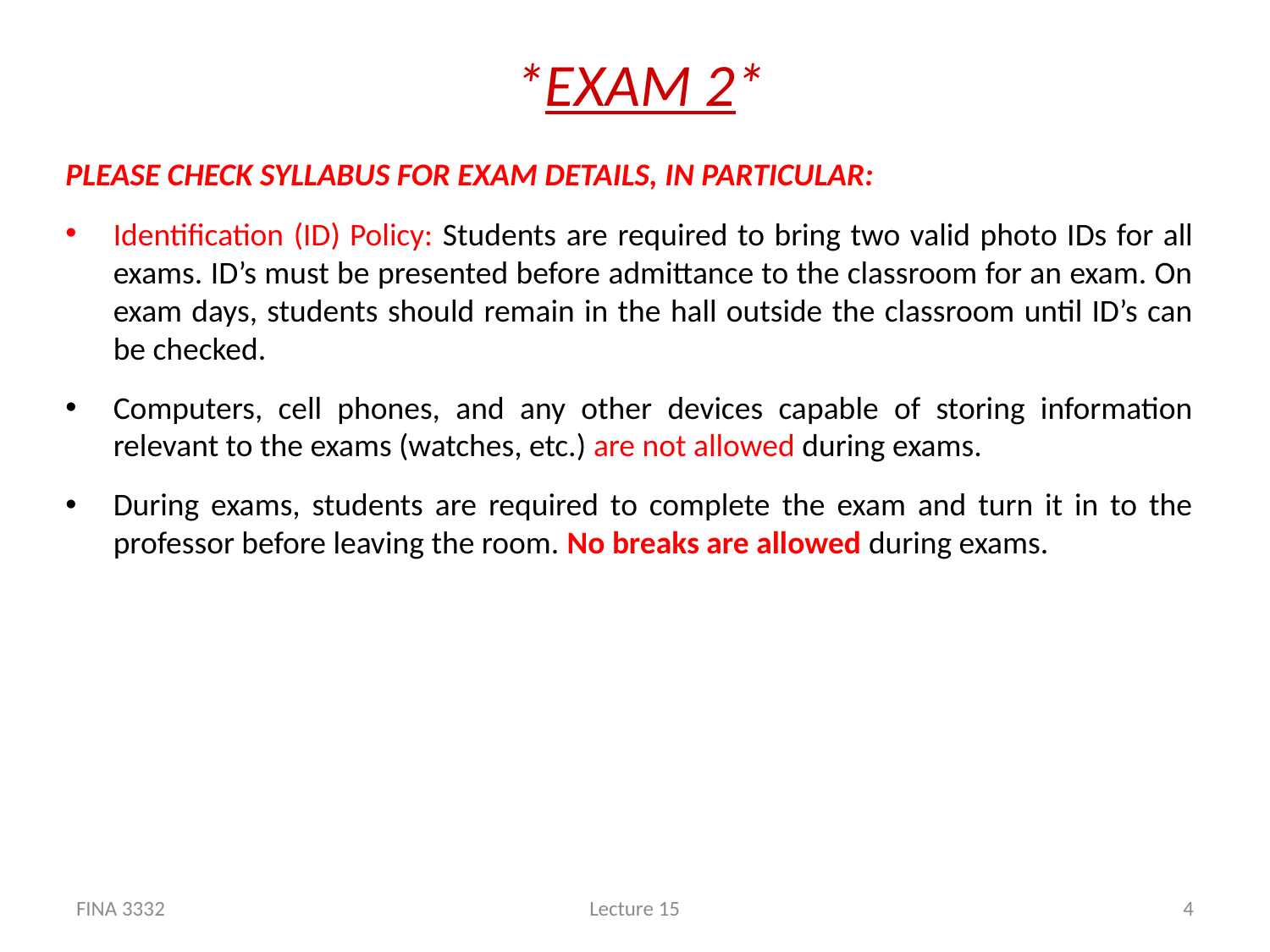

# *EXAM 2*
PLEASE CHECK SYLLABUS FOR EXAM DETAILS, IN PARTICULAR:
Identification (ID) Policy: Students are required to bring two valid photo IDs for all exams. ID’s must be presented before admittance to the classroom for an exam. On exam days, students should remain in the hall outside the classroom until ID’s can be checked.
Computers, cell phones, and any other devices capable of storing information relevant to the exams (watches, etc.) are not allowed during exams.
During exams, students are required to complete the exam and turn it in to the professor before leaving the room. No breaks are allowed during exams.
FINA 3332
Lecture 15
4